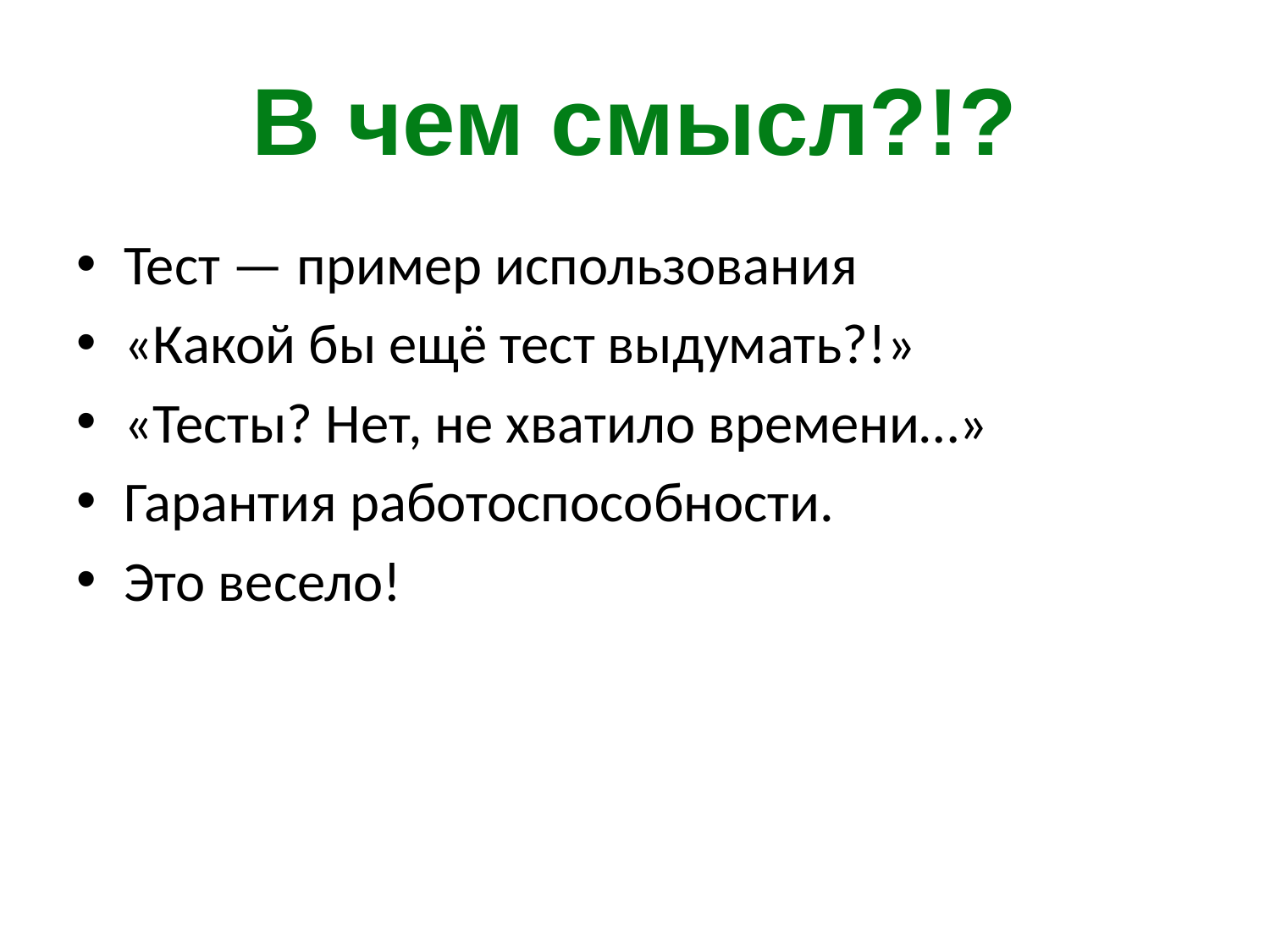

# В чем смысл?!?
Тест — пример использования
«Какой бы ещё тест выдумать?!»
«Тесты? Нет, не хватило времени…»
Гарантия работоспособности.
Это весело!